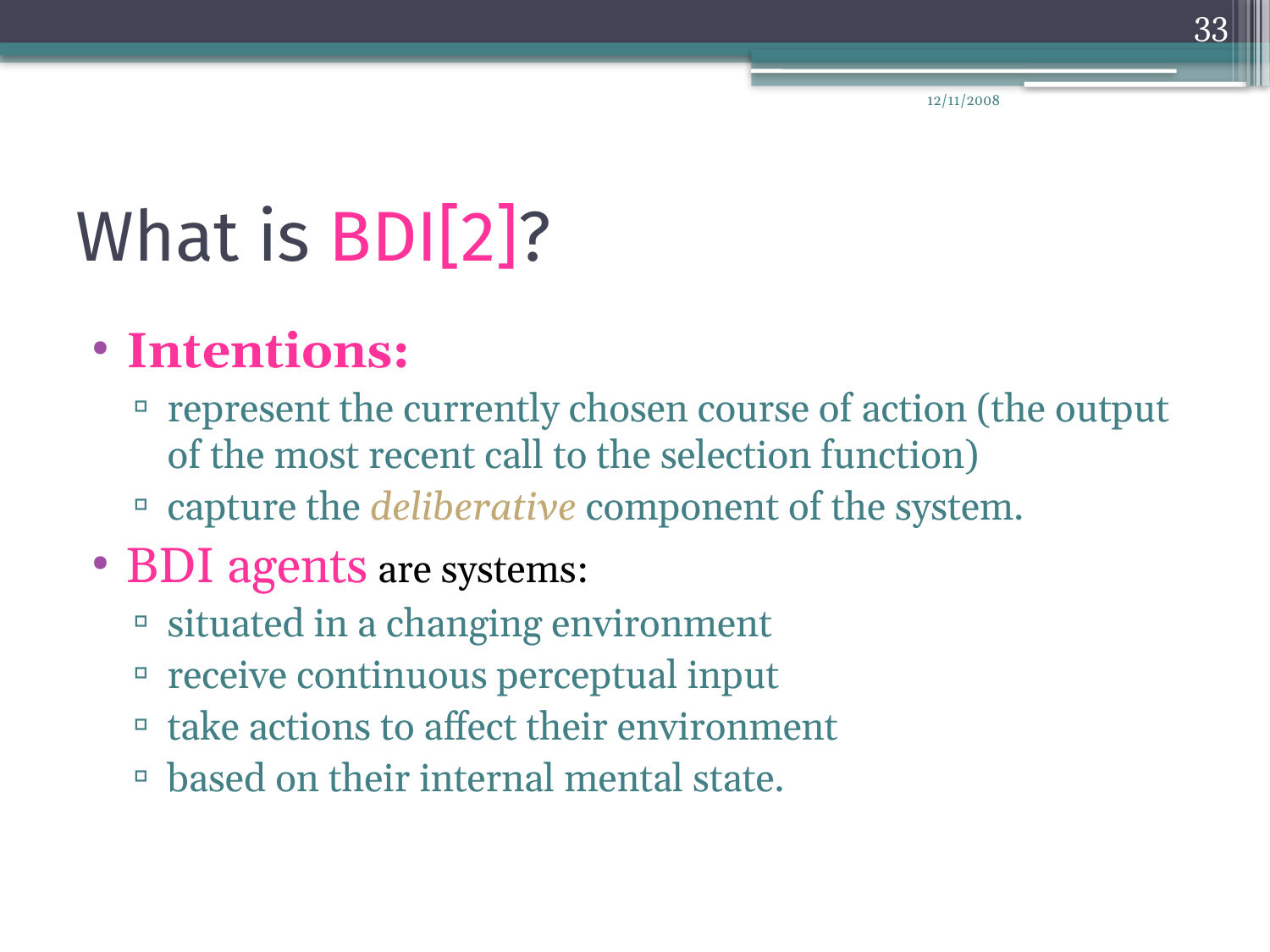

33
12/11/2008
# What is BDI[2]?
Intentions:
represent the currently chosen course of action (the output of the most recent call to the selection function)
capture the deliberative component of the system.
BDI agents are systems:
situated in a changing environment
receive continuous perceptual input
take actions to affect their environment
based on their internal mental state.